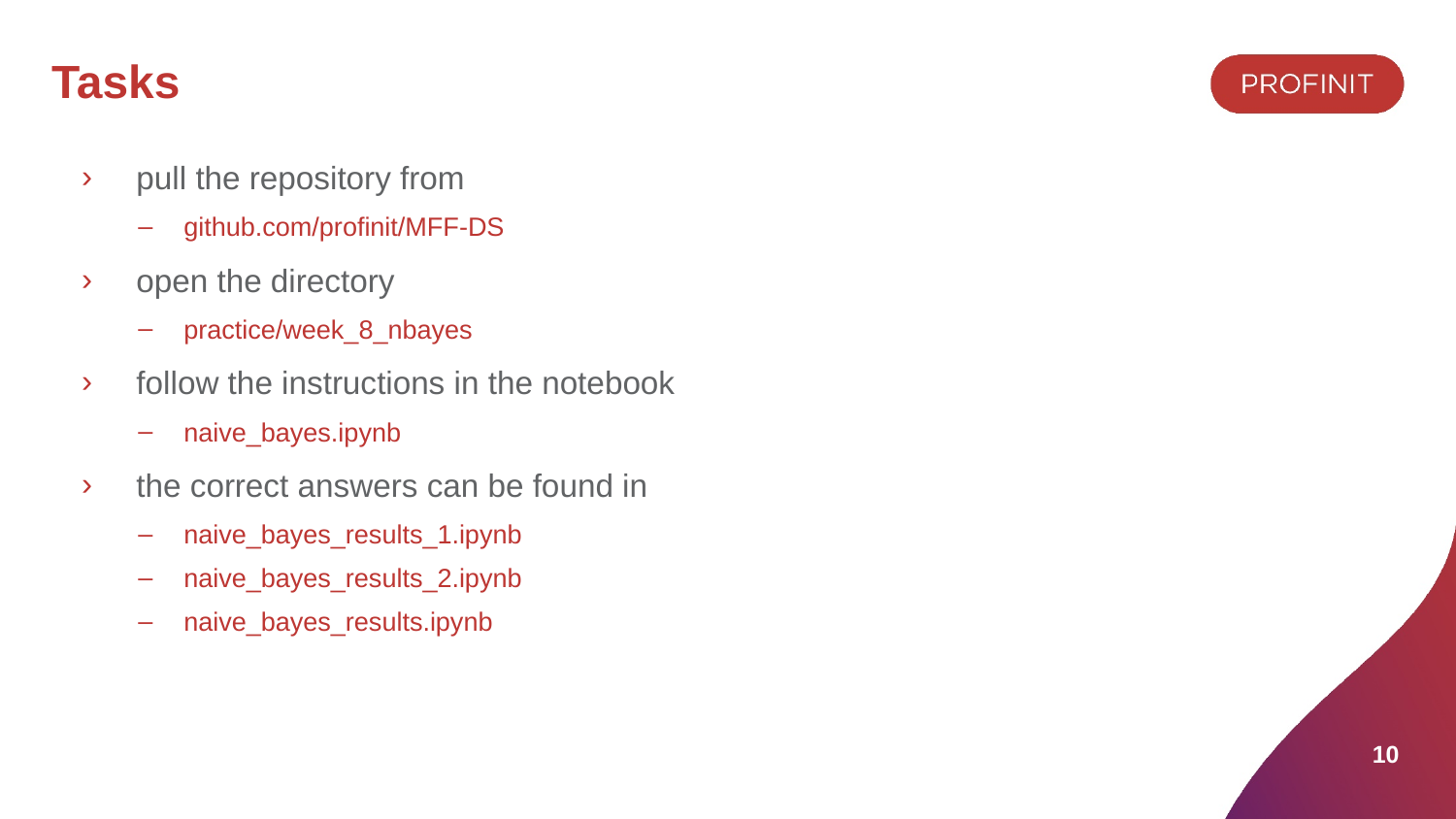

# Tasks
pull the repository from
github.com/profinit/MFF-DS
open the directory
practice/week_8_nbayes
follow the instructions in the notebook
naive_bayes.ipynb
the correct answers can be found in
naive_bayes_results_1.ipynb
naive_bayes_results_2.ipynb
naive_bayes_results.ipynb